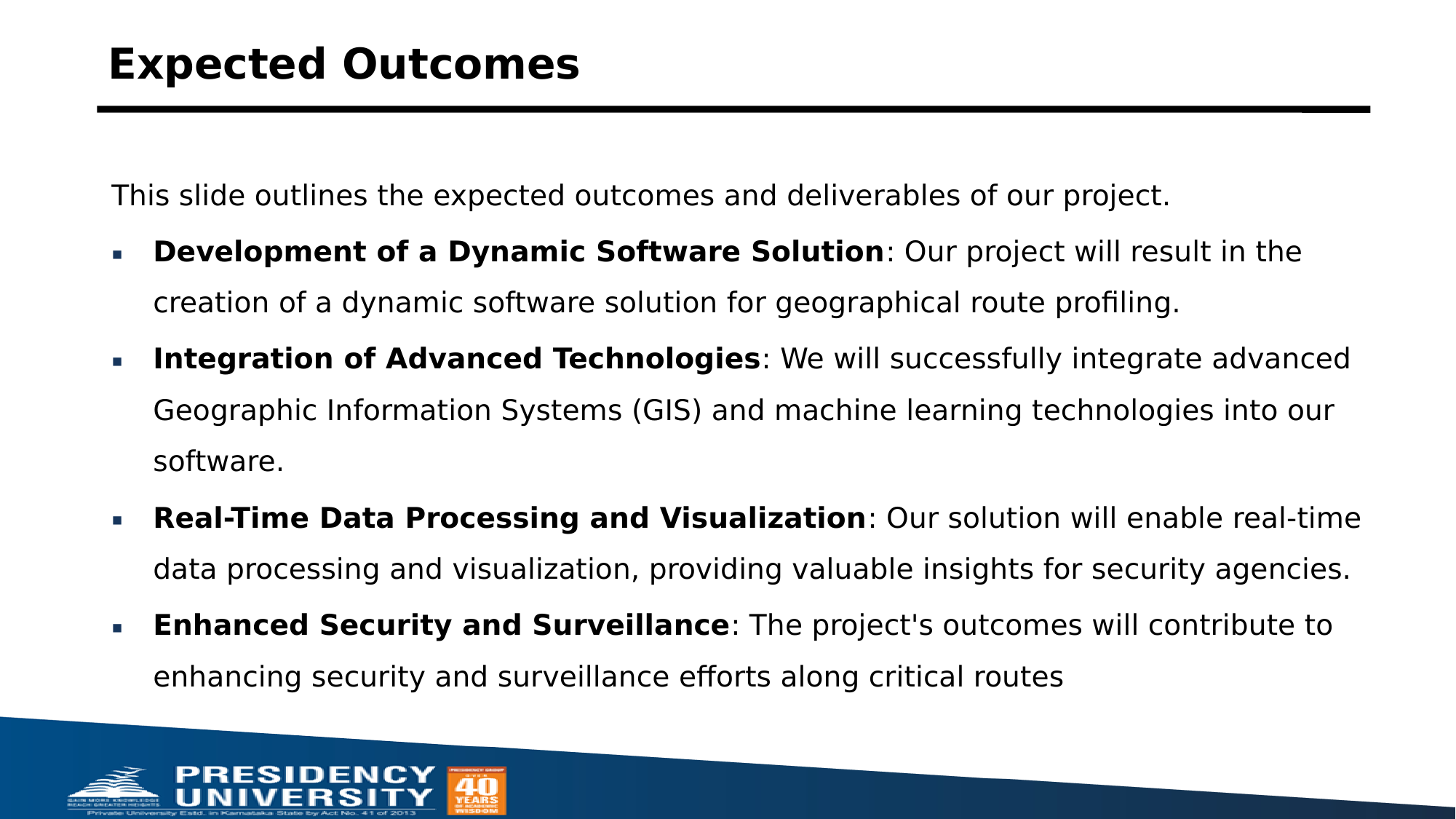

# Expected Outcomes
This slide outlines the expected outcomes and deliverables of our project.
Development of a Dynamic Software Solution: Our project will result in the creation of a dynamic software solution for geographical route profiling.
Integration of Advanced Technologies: We will successfully integrate advanced Geographic Information Systems (GIS) and machine learning technologies into our software.
Real-Time Data Processing and Visualization: Our solution will enable real-time data processing and visualization, providing valuable insights for security agencies.
Enhanced Security and Surveillance: The project's outcomes will contribute to enhancing security and surveillance efforts along critical routes